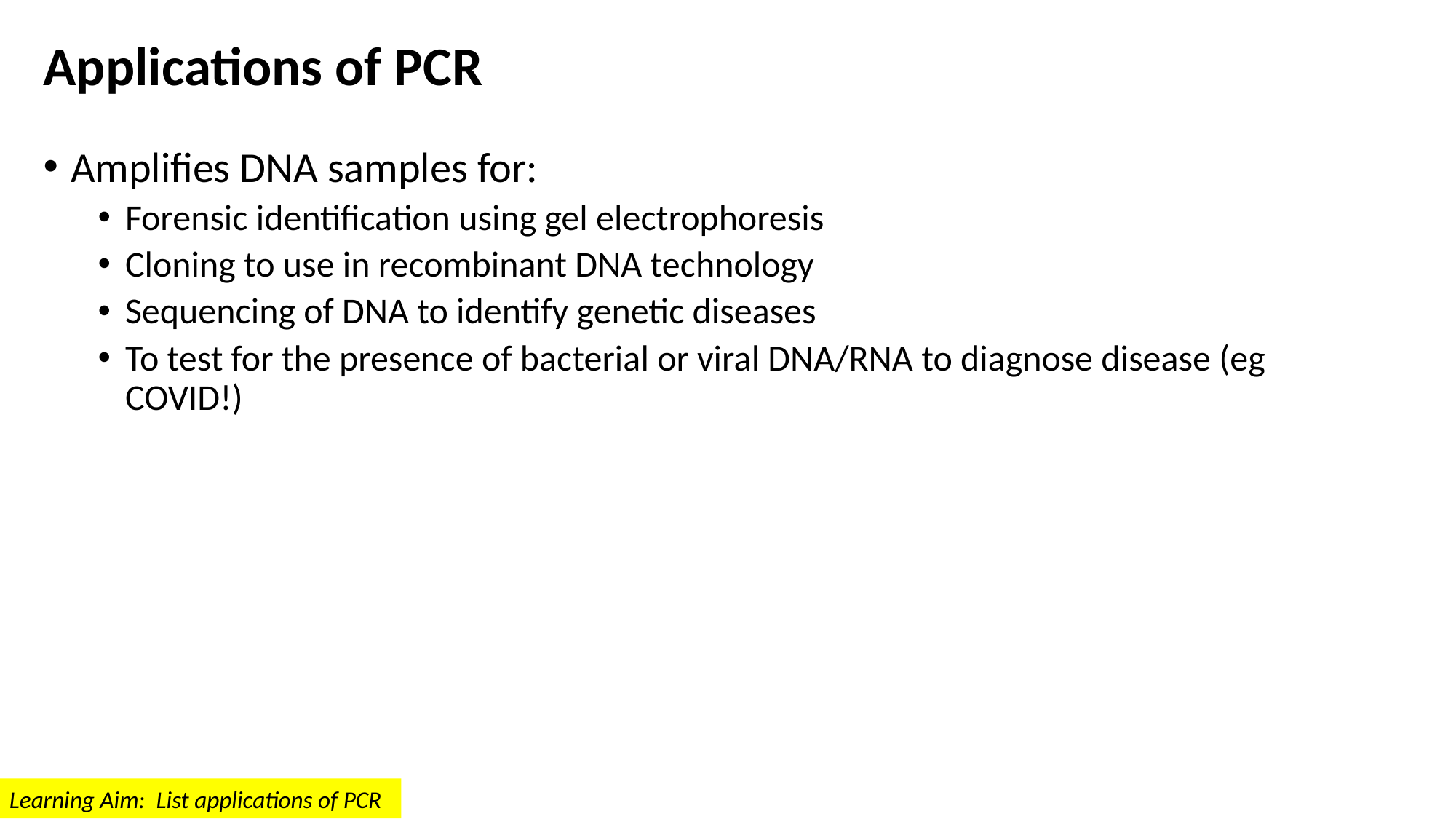

# Applications of PCR
Amplifies DNA samples for:
Forensic identification using gel electrophoresis
Cloning to use in recombinant DNA technology
Sequencing of DNA to identify genetic diseases
To test for the presence of bacterial or viral DNA/RNA to diagnose disease (eg COVID!)

Learning Aim:  List applications of PCR